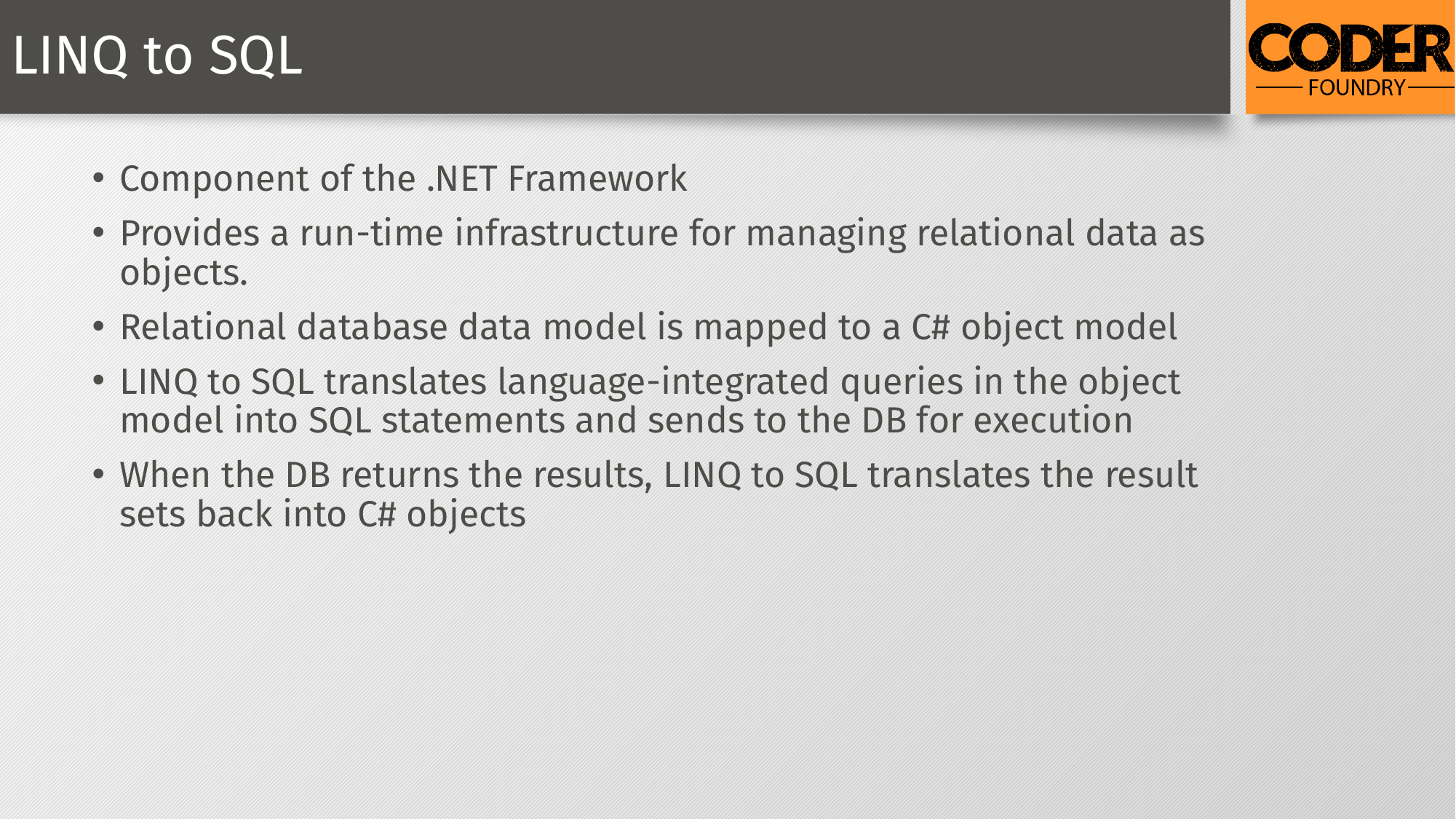

# LINQ to SQL
Component of the .NET Framework
Provides a run-time infrastructure for managing relational data as objects.
Relational database data model is mapped to a C# object model
LINQ to SQL translates language-integrated queries in the object model into SQL statements and sends to the DB for execution
When the DB returns the results, LINQ to SQL translates the result sets back into C# objects